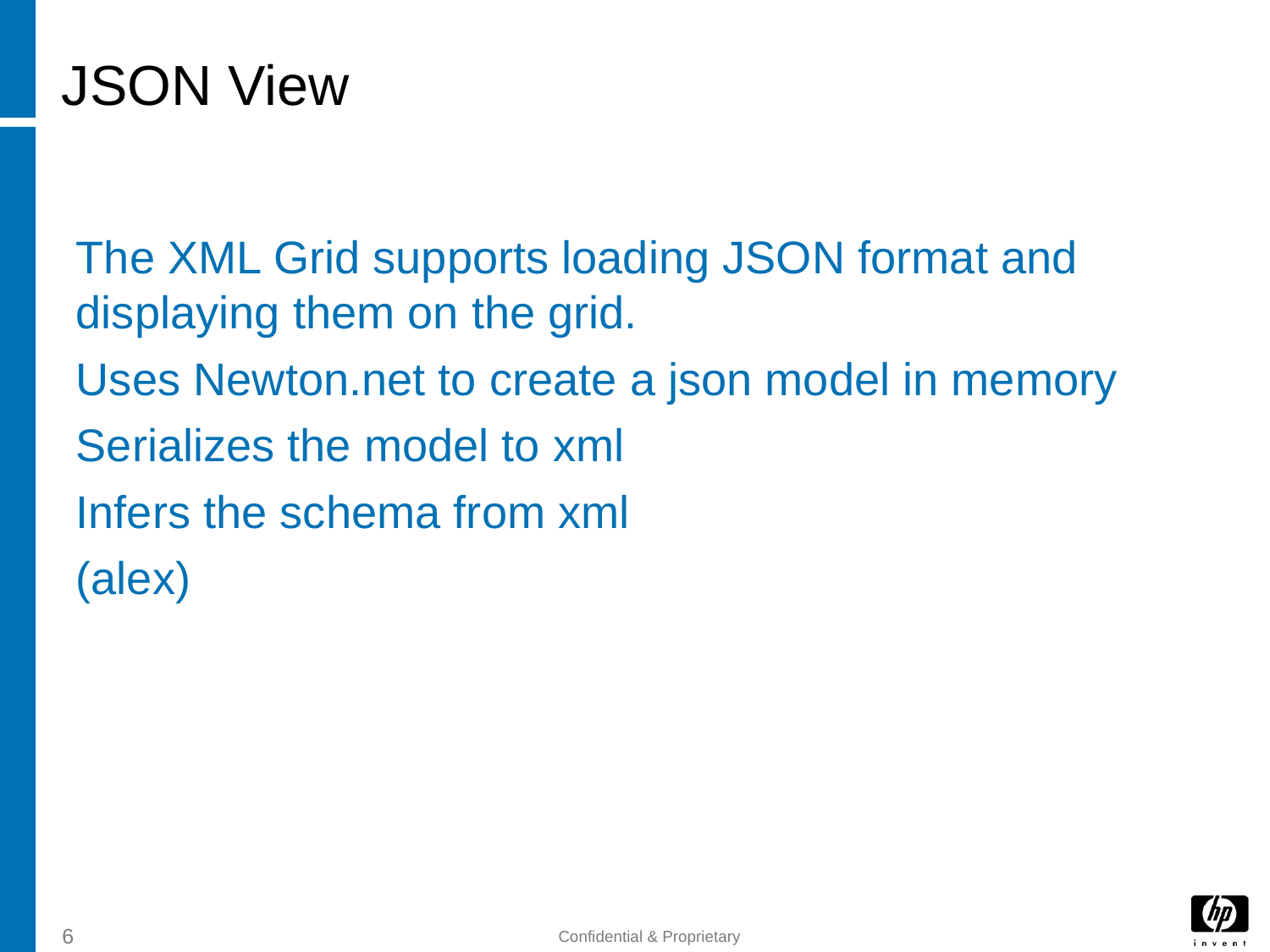

# JSON View
The XML Grid supports loading JSON format and displaying them on the grid.
Uses Newton.net to create a json model in memory
Serializes the model to xml
Infers the schema from xml
(alex)
6
Confidential & Proprietary